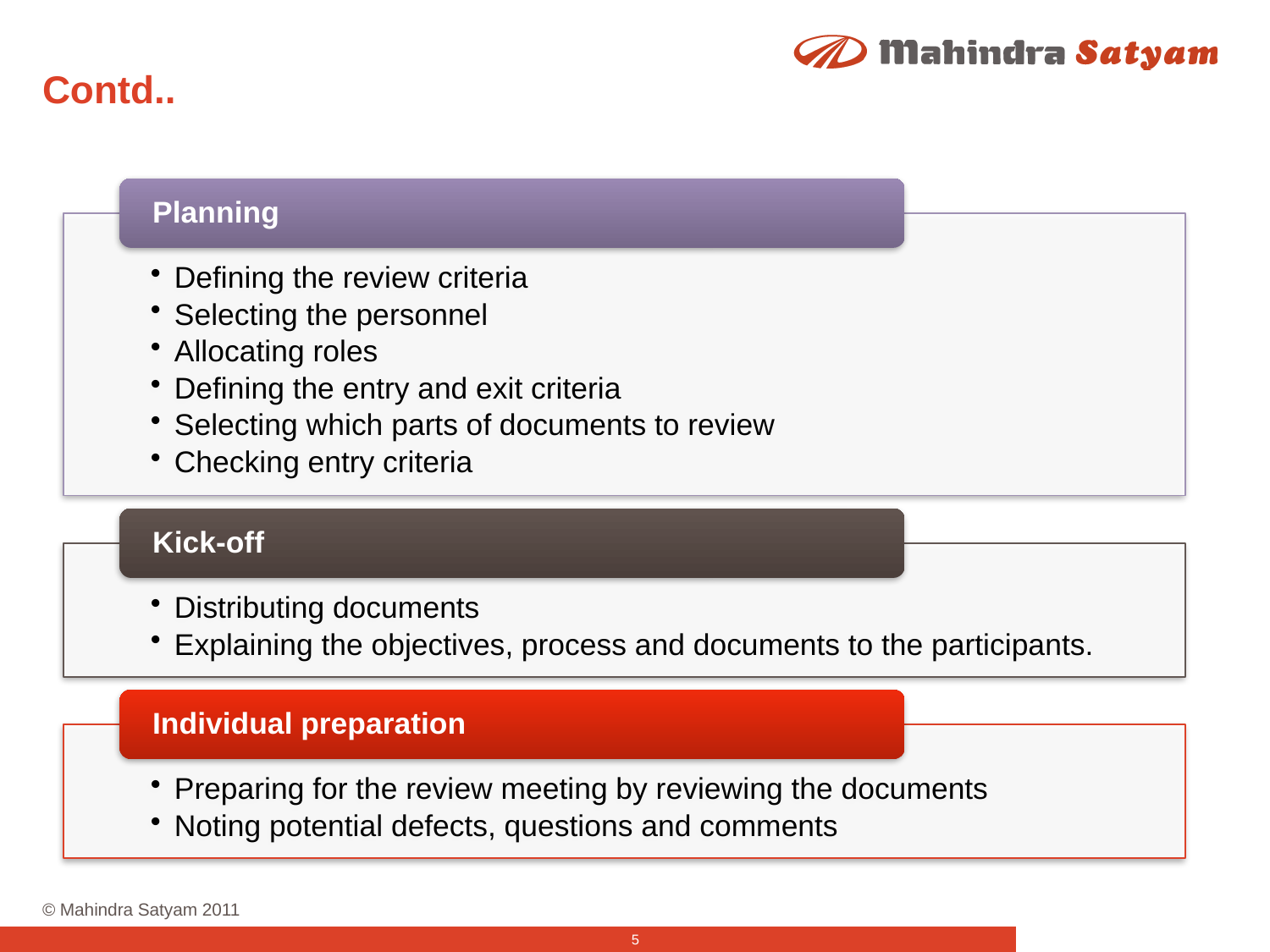

# Contd..
Defining the review criteria
Selecting the personnel
Allocating roles
Defining the entry and exit criteria
Selecting which parts of documents to review
Checking entry criteria
Planning
Distributing documents
Explaining the objectives, process and documents to the participants.
Kick-off
Preparing for the review meeting by reviewing the documents
Noting potential defects, questions and comments
Individual preparation